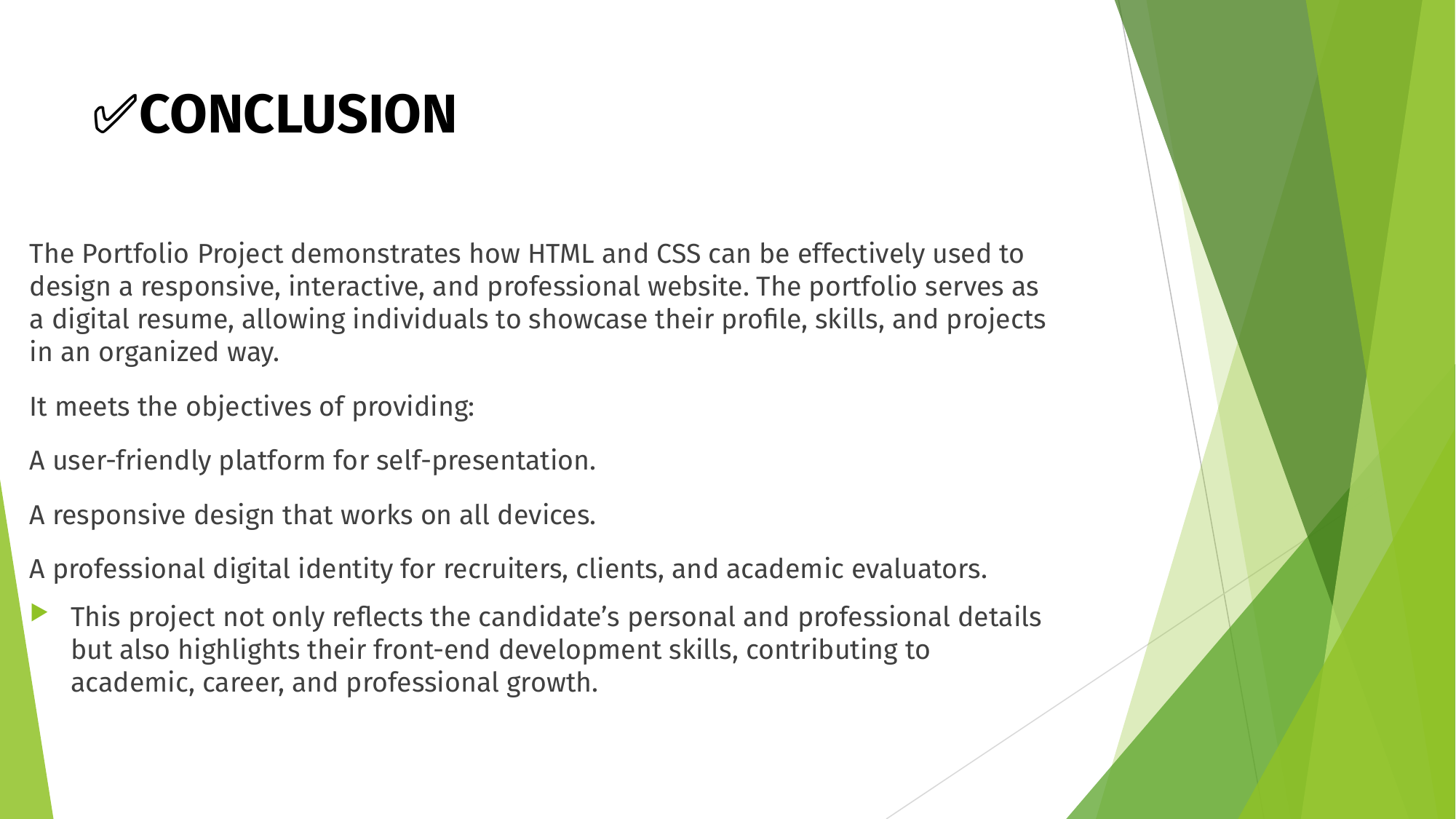

# ✅CONCLUSION
The Portfolio Project demonstrates how HTML and CSS can be effectively used to design a responsive, interactive, and professional website. The portfolio serves as a digital resume, allowing individuals to showcase their profile, skills, and projects in an organized way.
It meets the objectives of providing:
A user-friendly platform for self-presentation.
A responsive design that works on all devices.
A professional digital identity for recruiters, clients, and academic evaluators.
This project not only reflects the candidate’s personal and professional details but also highlights their front-end development skills, contributing to academic, career, and professional growth.